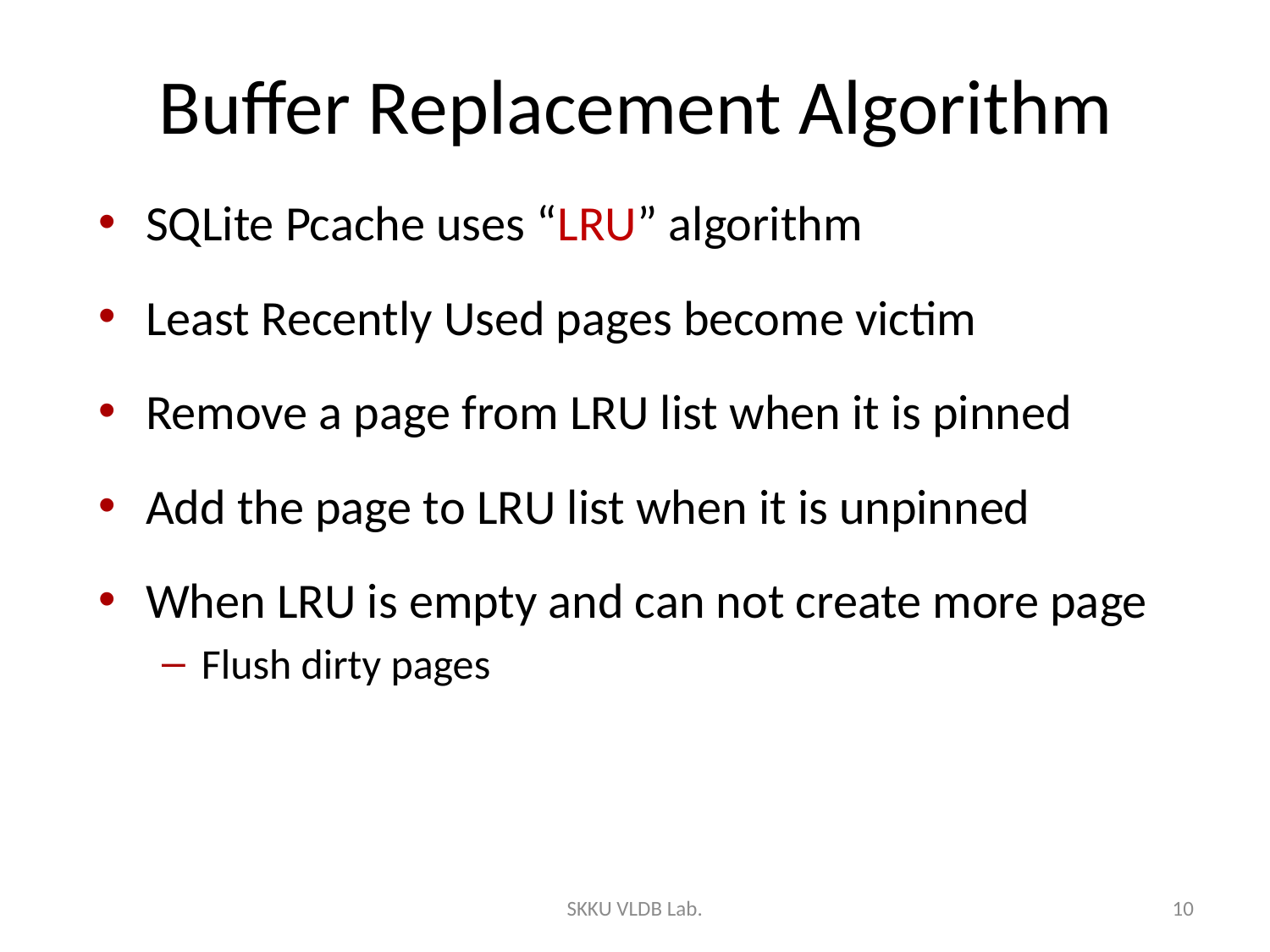

# Buffer Replacement Algorithm
SQLite Pcache uses “LRU” algorithm
Least Recently Used pages become victim
Remove a page from LRU list when it is pinned
Add the page to LRU list when it is unpinned
When LRU is empty and can not create more page
Flush dirty pages
SKKU VLDB Lab.
10